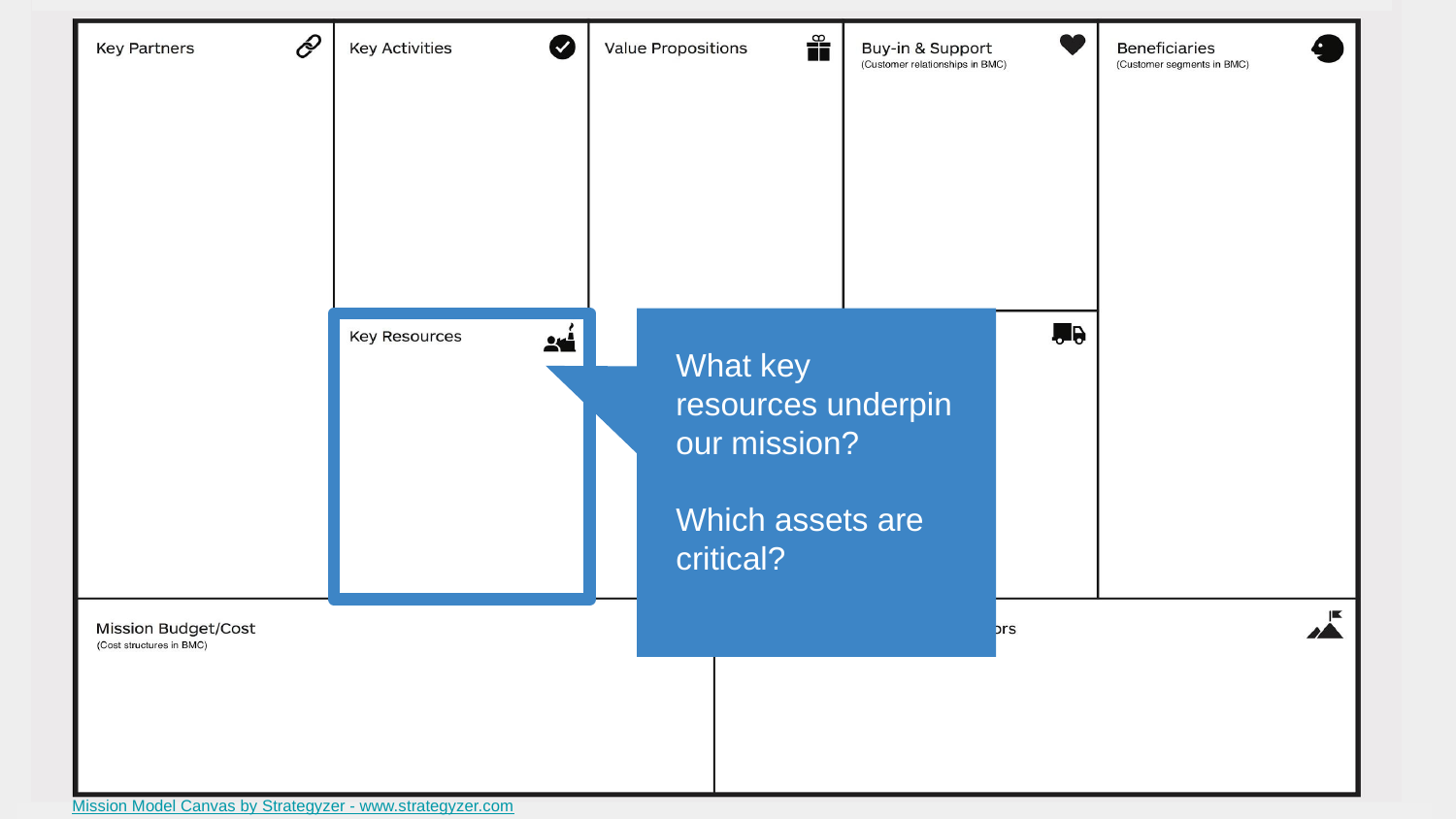

What key resources underpin our mission?
Which assets are critical?